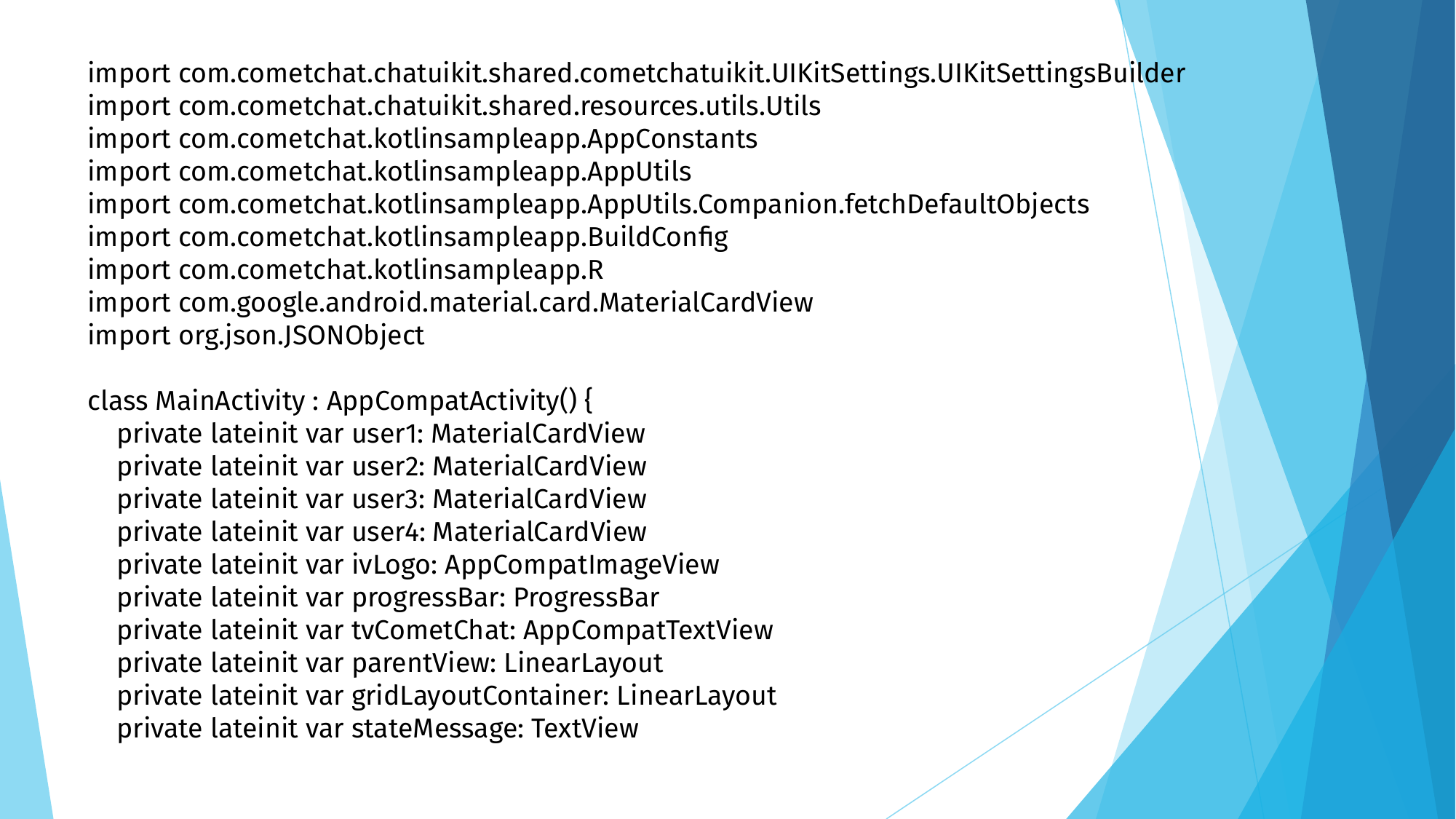

import com.cometchat.chatuikit.shared.cometchatuikit.UIKitSettings.UIKitSettingsBuilder
import com.cometchat.chatuikit.shared.resources.utils.Utils
import com.cometchat.kotlinsampleapp.AppConstants
import com.cometchat.kotlinsampleapp.AppUtils
import com.cometchat.kotlinsampleapp.AppUtils.Companion.fetchDefaultObjects
import com.cometchat.kotlinsampleapp.BuildConfig
import com.cometchat.kotlinsampleapp.R
import com.google.android.material.card.MaterialCardView
import org.json.JSONObject

class MainActivity : AppCompatActivity() {
    private lateinit var user1: MaterialCardView
    private lateinit var user2: MaterialCardView
    private lateinit var user3: MaterialCardView
    private lateinit var user4: MaterialCardView
    private lateinit var ivLogo: AppCompatImageView
    private lateinit var progressBar: ProgressBar
    private lateinit var tvCometChat: AppCompatTextView
    private lateinit var parentView: LinearLayout
    private lateinit var gridLayoutContainer: LinearLayout
    private lateinit var stateMessage: TextView